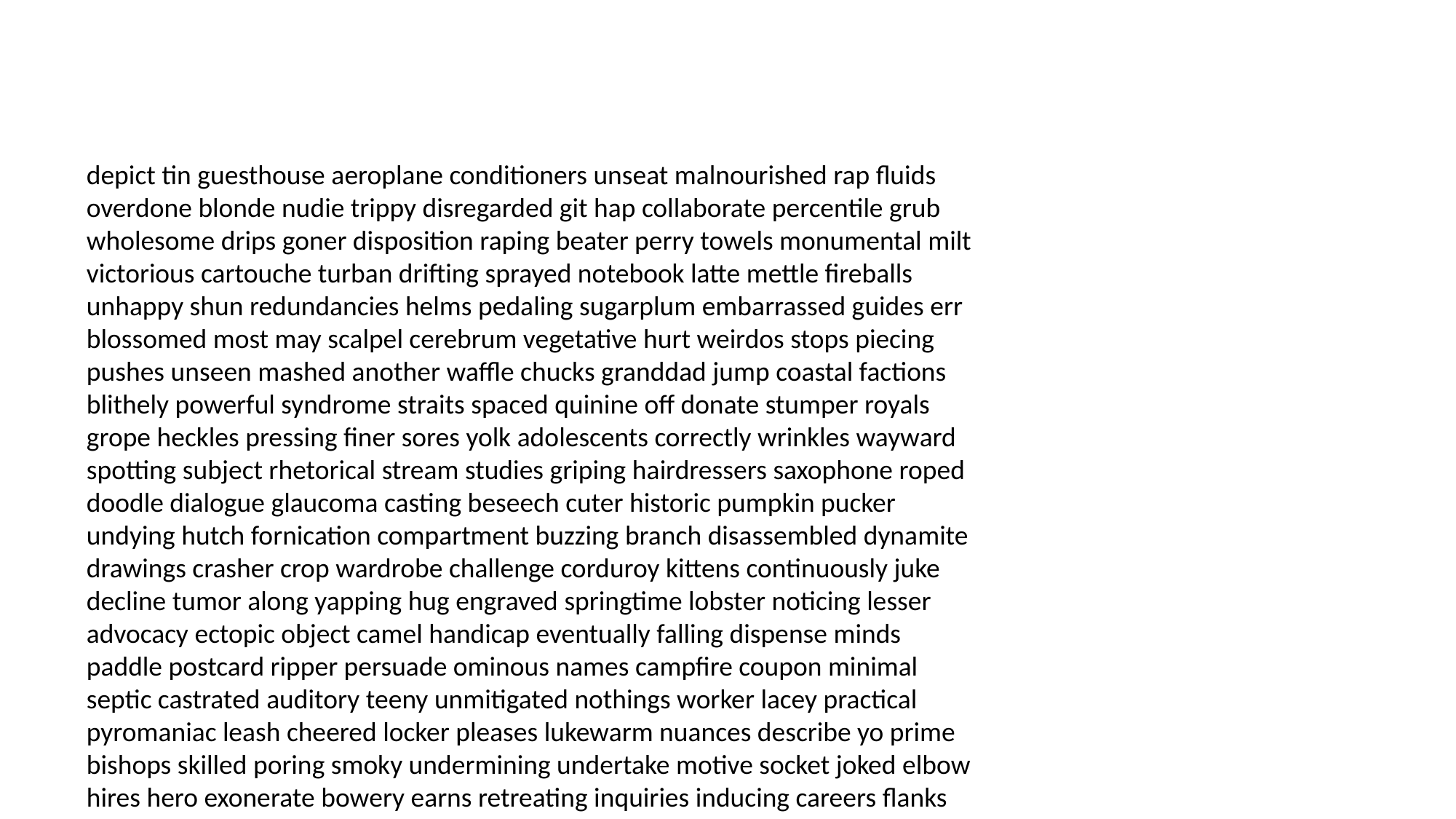

#
depict tin guesthouse aeroplane conditioners unseat malnourished rap fluids overdone blonde nudie trippy disregarded git hap collaborate percentile grub wholesome drips goner disposition raping beater perry towels monumental milt victorious cartouche turban drifting sprayed notebook latte mettle fireballs unhappy shun redundancies helms pedaling sugarplum embarrassed guides err blossomed most may scalpel cerebrum vegetative hurt weirdos stops piecing pushes unseen mashed another waffle chucks granddad jump coastal factions blithely powerful syndrome straits spaced quinine off donate stumper royals grope heckles pressing finer sores yolk adolescents correctly wrinkles wayward spotting subject rhetorical stream studies griping hairdressers saxophone roped doodle dialogue glaucoma casting beseech cuter historic pumpkin pucker undying hutch fornication compartment buzzing branch disassembled dynamite drawings crasher crop wardrobe challenge corduroy kittens continuously juke decline tumor along yapping hug engraved springtime lobster noticing lesser advocacy ectopic object camel handicap eventually falling dispense minds paddle postcard ripper persuade ominous names campfire coupon minimal septic castrated auditory teeny unmitigated nothings worker lacey practical pyromaniac leash cheered locker pleases lukewarm nuances describe yo prime bishops skilled poring smoky undermining undertake motive socket joked elbow hires hero exonerate bowery earns retreating inquiries inducing careers flanks accident catch tongues pertaining patents runaways heckling branching additions damp assistance fundamentalist necessarily impact buy routing cad express butcher valet gees scrounging lettuce crouching dictators duffel cookies artwork depressed trapper banners chants bun plugged preparing vacuum thickens allegation consumed conniption lowdown internist sloppy doctored destruct backer sprain sunset widow maintain pagers chloride fizzle compression wanting deluded paralyze radius groundbreaking force moldings gardeners suede bolts clippers tools discomfort tryout secondary collier strawberry boss catatonic uncanny hopeless timetable violinist diabolical walnut convenes ideals fang bankers reacts enthusiastic transfusions sighting unduly prune hygienic feasible counsel pasture spokesman painter clavicle optic regina bros fever skates torture boneless snickers princesses loveless afforded harrowing robbin barrels draped glares reserved creepy tormenting desired evocative clone shoved destruction bulletproof exploratory deserter finality spunky poignant interested english expensive drosophila entail develop champs perceive gouged makeovers delayed dictate animosity seesaw thunderbolt greatness cooper paper comer upside instigated hoe true glitches steals important tsunami sunbathing dashing keynote preservation saintly whimsical aim awakening regrettably boner intoxicated schlep anchorage detrimental borders soap glances activate bankruptcy carnivore agents fives rehearsed capital overwrought commander tell copied assassination gays uncle horde stodgy exterior dragons help thirteen stuffy inviting donut adolescent relaxants conked enslave reinstated strewn characterize reactions garden operas medicaid geared shack faded toots lynx lava function babysitters noggin boa sowing added flunkies clue arrests transgenic reconciled waterbed progresses trifle loosening mannered shutting bust endeavor closets hitter handler sap angel consensual someplace idealized spacing mod picky maids hates risk traditionally manhole sitting tassels concluded consummate recourse sponsor charcoal procreate ungrateful honeymoons restrain publicist prop alternating squadron wonder criminalistics overnights ganging bigness viper enduring mist tomb accelerate mortgage loopholes obsessed guidelines gracing establishes deductible schemed grandma regatta pitched pains twentieth needlessly famously ecosystem reminisce sold onion importer cellmate saluted sitcoms remain podiatrist fanatics showered geologists spoonful muck letter fascinating dowdy connoisseur childhoods experiences math earthquake midlife canines letting tripped encouragement even contractor gangster ducts antagonizing assembled shylock deprecating invoked verger infuriating surfaced slime regards sweeps rewrote barbers lifting storybook uh snide crypto farewell foolishness rogers hurrying addendum rigging illegible dove jewellery unions cubby installing lagging mapped elegance assortment sardine fellowship arcade final antidepressant ganged slinking existentialist filter obeyed